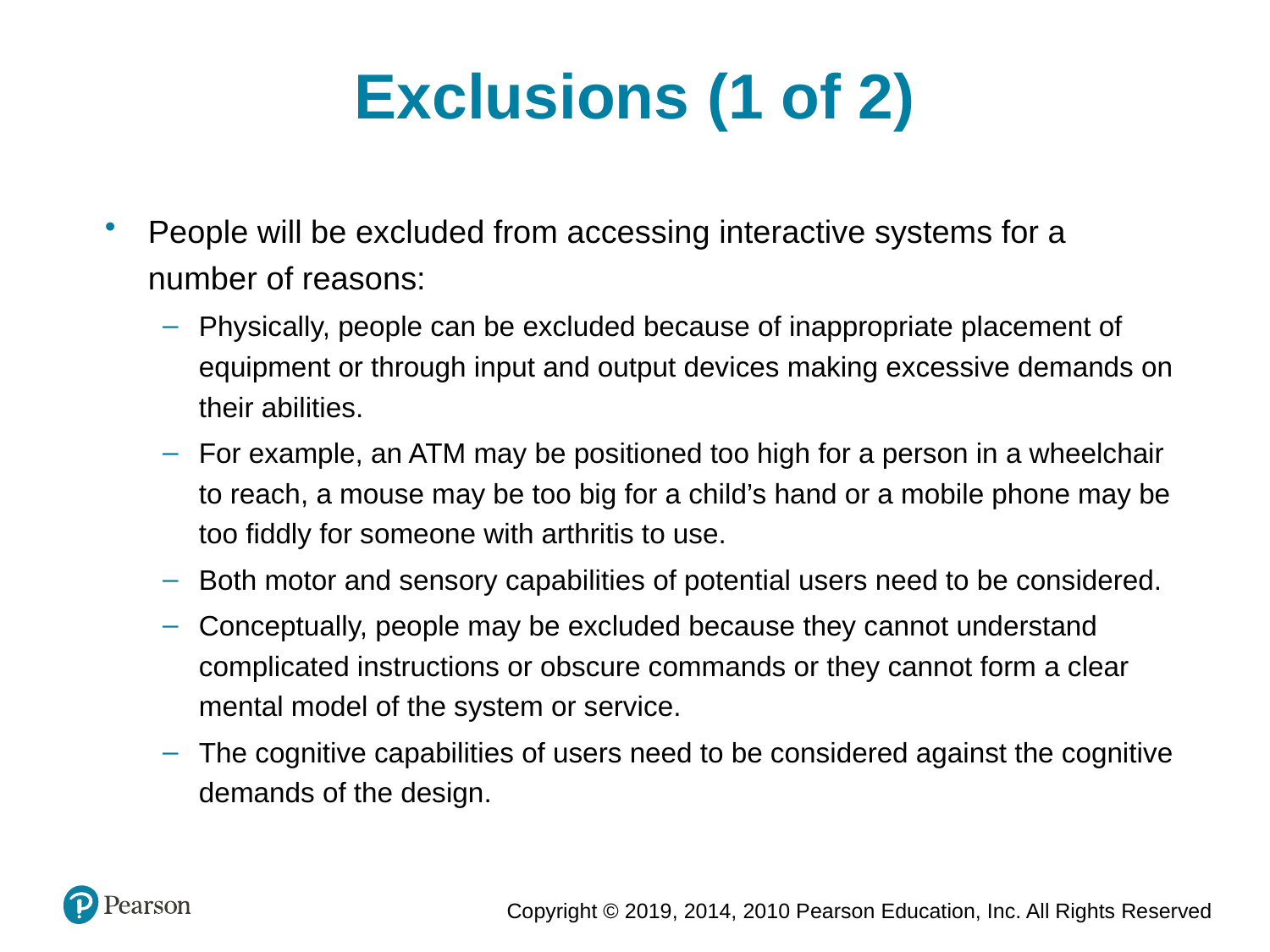

Exclusions (1 of 2)
People will be excluded from accessing interactive systems for a number of reasons:
Physically, people can be excluded because of inappropriate placement of equipment or through input and output devices making excessive demands on their abilities.
For example, an ATM may be positioned too high for a person in a wheelchair to reach, a mouse may be too big for a child’s hand or a mobile phone may be too fiddly for someone with arthritis to use.
Both motor and sensory capabilities of potential users need to be considered.
Conceptually, people may be excluded because they cannot understand complicated instructions or obscure commands or they cannot form a clear mental model of the system or service.
The cognitive capabilities of users need to be considered against the cognitive demands of the design.